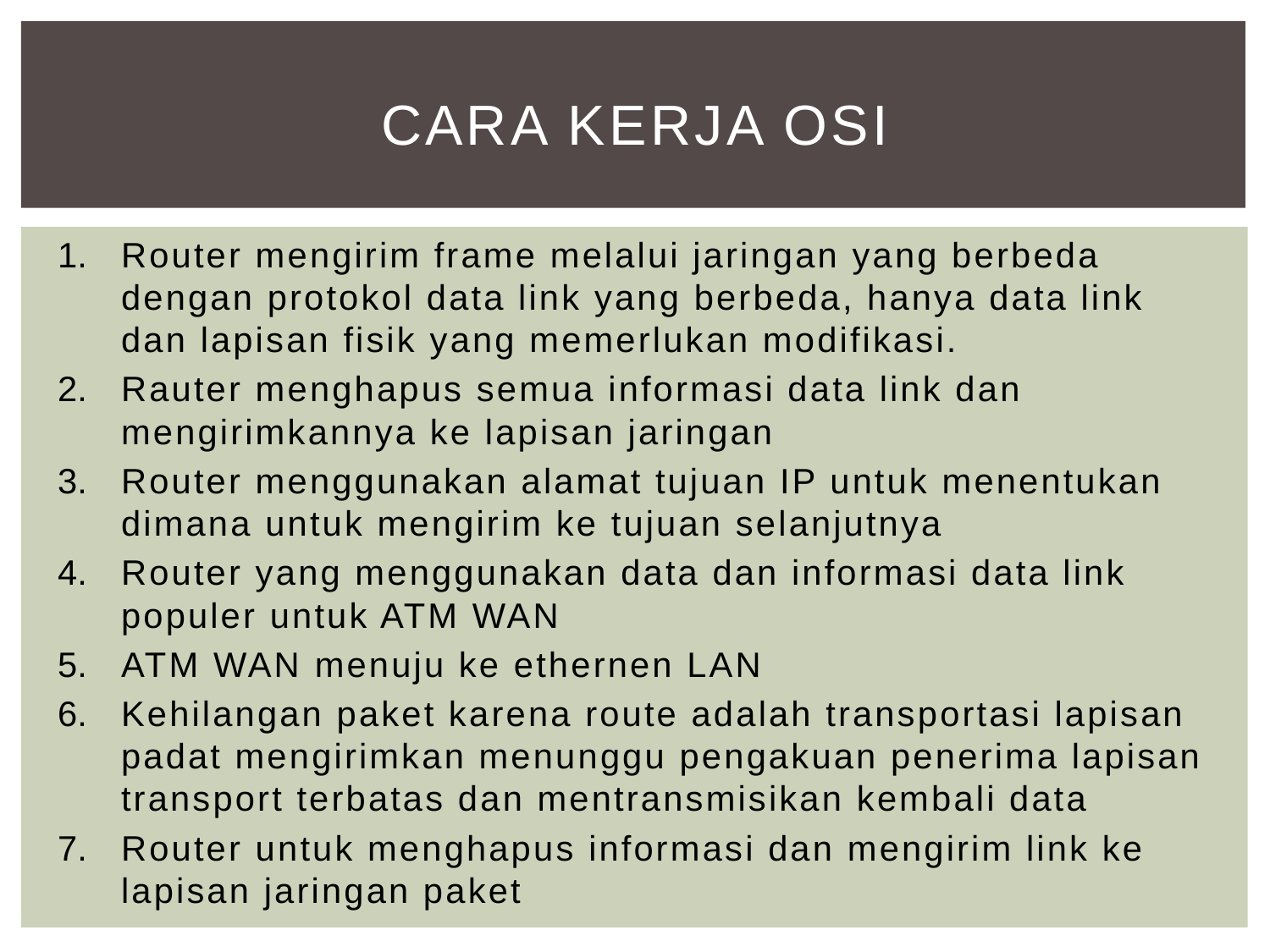

# Cara kerja osi
Router mengirim frame melalui jaringan yang berbeda dengan protokol data link yang berbeda, hanya data link dan lapisan fisik yang memerlukan modifikasi.
Rauter menghapus semua informasi data link dan mengirimkannya ke lapisan jaringan
Router menggunakan alamat tujuan IP untuk menentukan dimana untuk mengirim ke tujuan selanjutnya
Router yang menggunakan data dan informasi data link populer untuk ATM WAN
ATM WAN menuju ke ethernen LAN
Kehilangan paket karena route adalah transportasi lapisan padat mengirimkan menunggu pengakuan penerima lapisan transport terbatas dan mentransmisikan kembali data
Router untuk menghapus informasi dan mengirim link ke lapisan jaringan paket